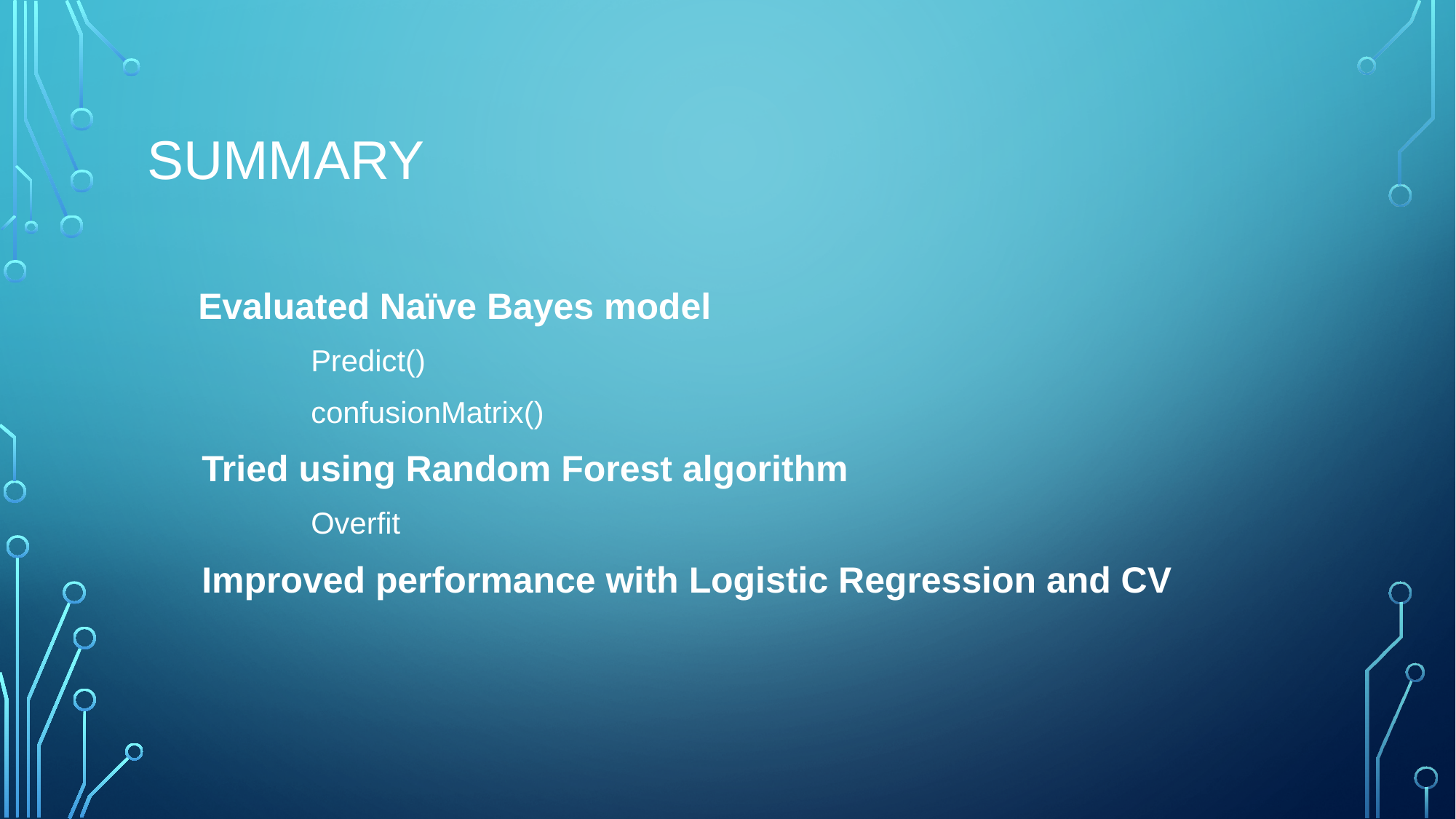

# Summary
     Evaluated Naïve Bayes model
	Predict()
	confusionMatrix()
Tried using Random Forest algorithm
	Overfit
Improved performance with Logistic Regression and CV